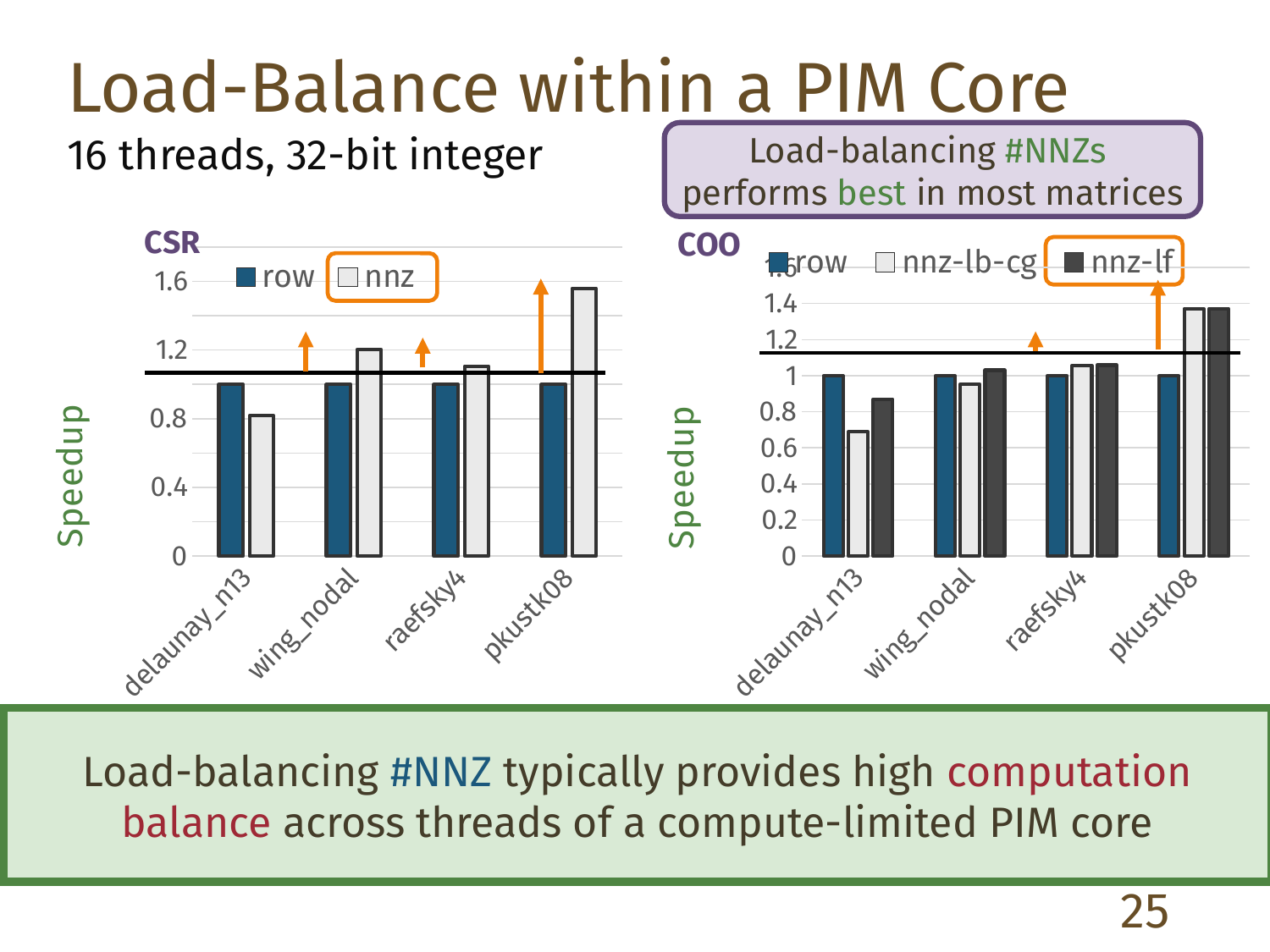

Load-Balance within a PIM Core
16 threads, 32-bit integer
Load-balancing #NNZs
performs best in most matrices

### Chart: COO

| Category | row | nnz-lb-cg | nnz-lf |
|---|---|---|---|
| delaunay_n13 | 1.0 | 0.688751759229187 | 0.8693632139928943 |
| wing_nodal | 1.0 | 0.9525648097076669 | 1.0307370934049538 |
| raefsky4 | 1.0 | 1.0571448391880056 | 1.0587055257878786 |
| pkustk08 | 1.0 | 1.3718091051337455 | 1.3720237873447154 |

### Chart: CSR

| Category | row | nnz |
|---|---|---|
| delaunay_n13 | 1.0 | 0.8181818181818182 |
| wing_nodal | 1.0 | 1.2028606582589971 |
| raefsky4 | 1.0 | 1.1058583038340728 |
| pkustk08 | 1.0 | 1.5588570664817747 |

Load-balancing #NNZ typically provides high computation balance across threads of a compute-limited PIM core
25